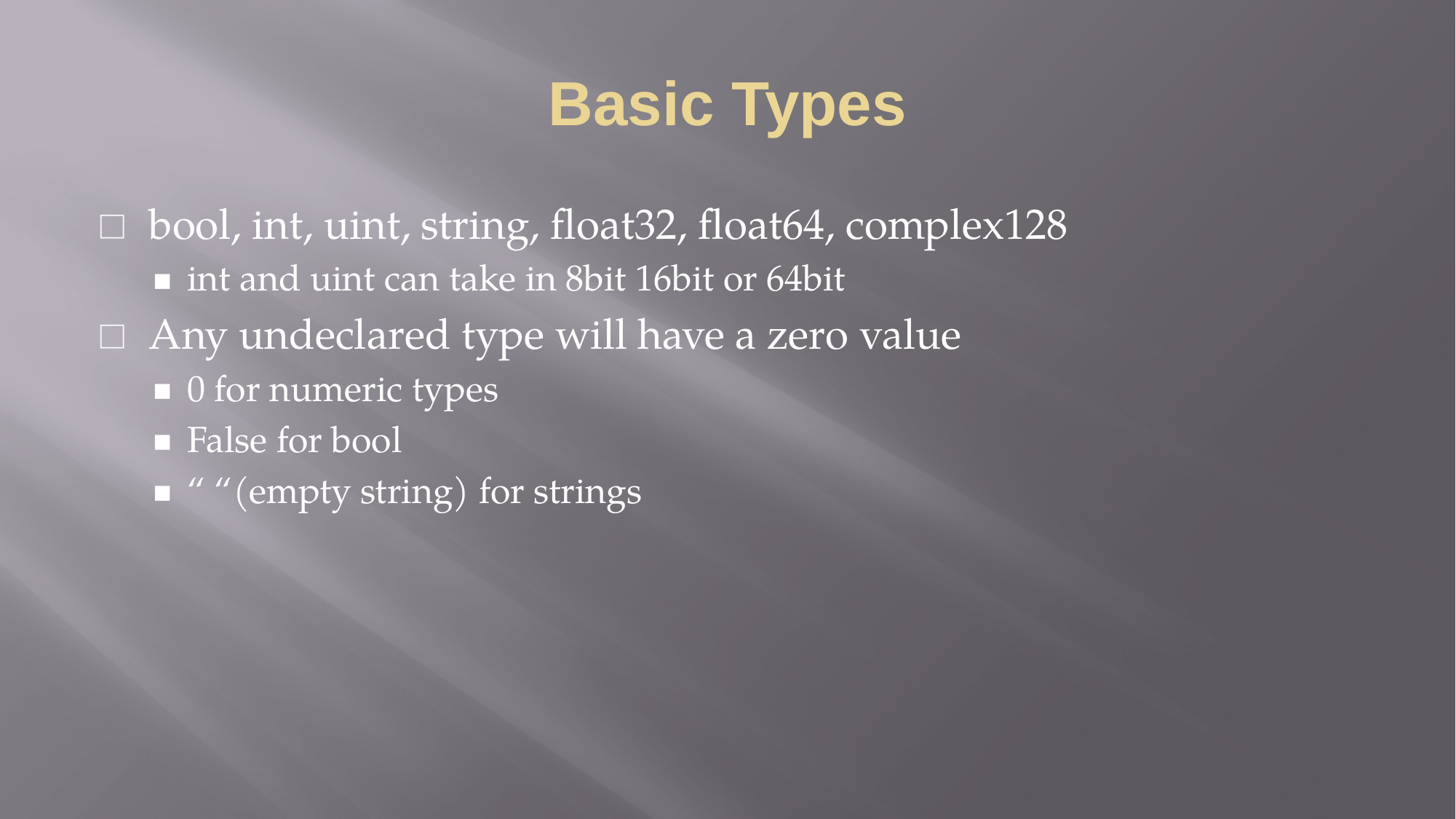

# Basic Types
bool, int, uint, string, float32, float64, complex128
int and uint can take in 8bit 16bit or 64bit
Any undeclared type will have a zero value
0 for numeric types
False for bool
“ “(empty string) for strings